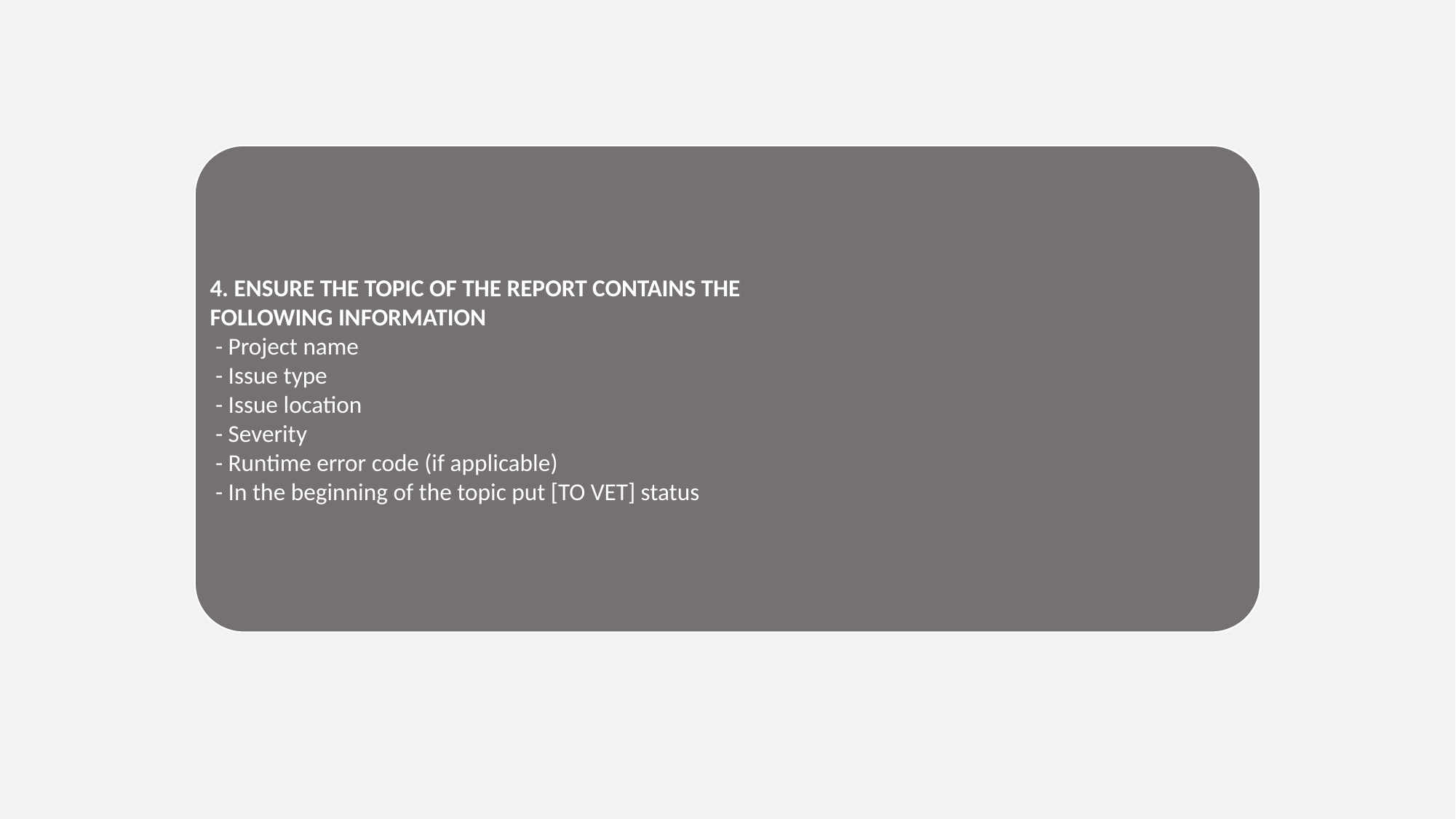

4. ENSURE THE TOPIC OF THE REPORT CONTAINS THE FOLLOWING INFORMATION
 - Project name
 - Issue type
 - Issue location
 - Severity
 - Runtime error code (if applicable)
 - In the beginning of the topic put [TO VET] status